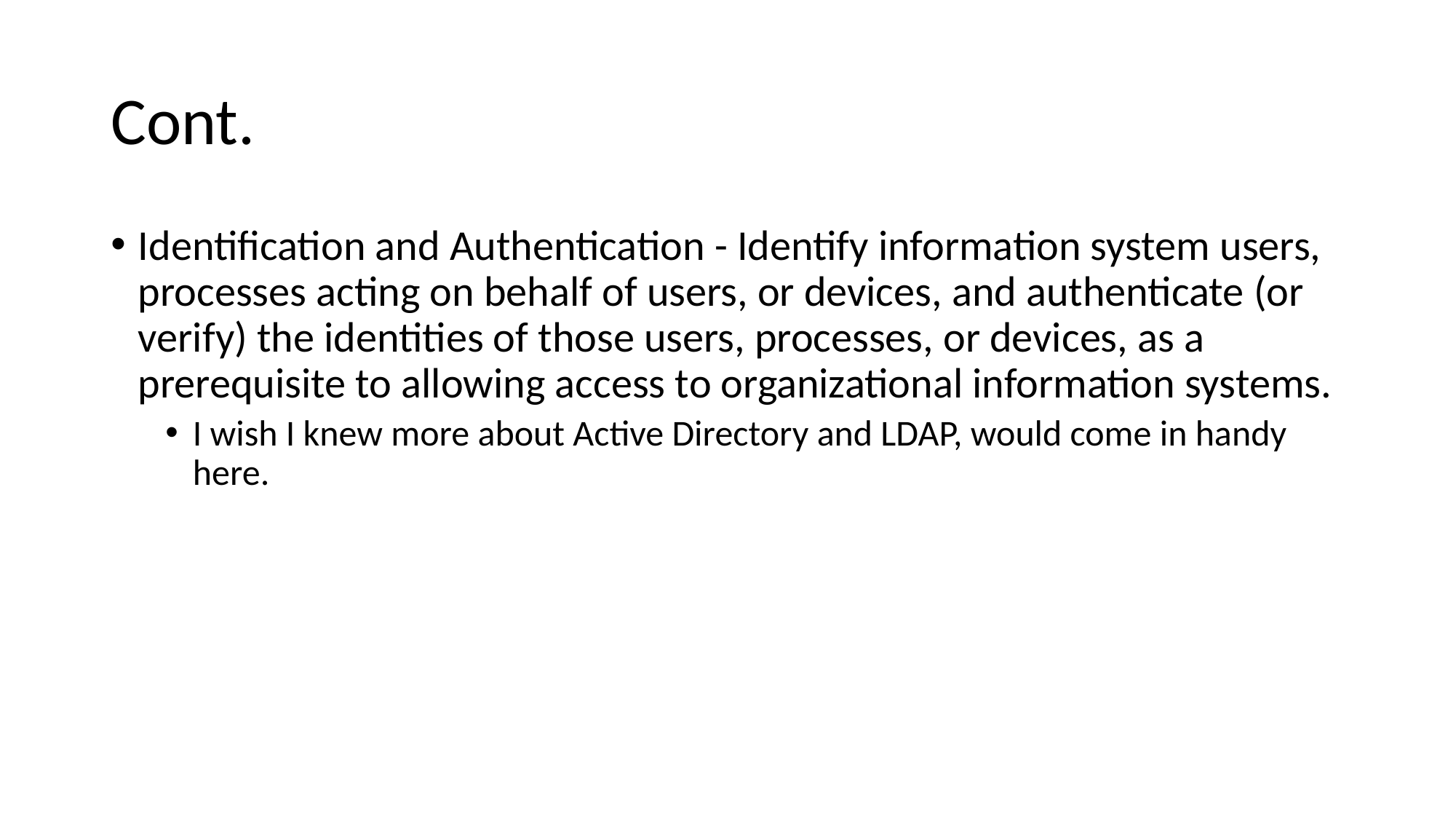

# Cont.
Identification and Authentication - Identify information system users, processes acting on behalf of users, or devices, and authenticate (or verify) the identities of those users, processes, or devices, as a prerequisite to allowing access to organizational information systems.
I wish I knew more about Active Directory and LDAP, would come in handy here.